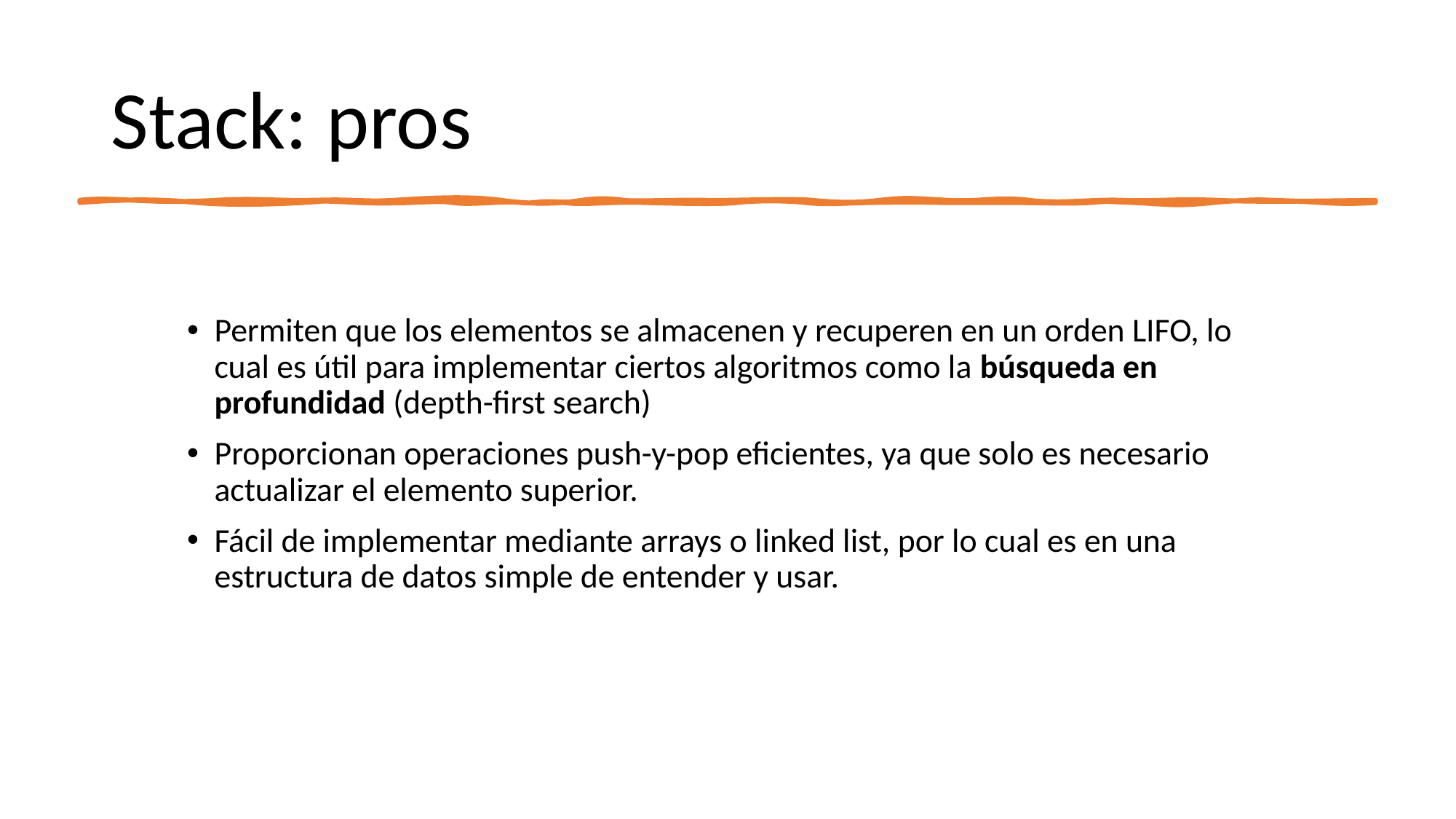

# Stack: pros

Permiten que los elementos se almacenen y recuperen en un orden LIFO, lo cual es útil para implementar ciertos algoritmos como la búsqueda en profundidad (depth-first search)
Proporcionan operaciones push-y-pop eficientes, ya que solo es necesario actualizar el elemento superior.
Fácil de implementar mediante arrays o linked list, por lo cual es en una estructura de datos simple de entender y usar.